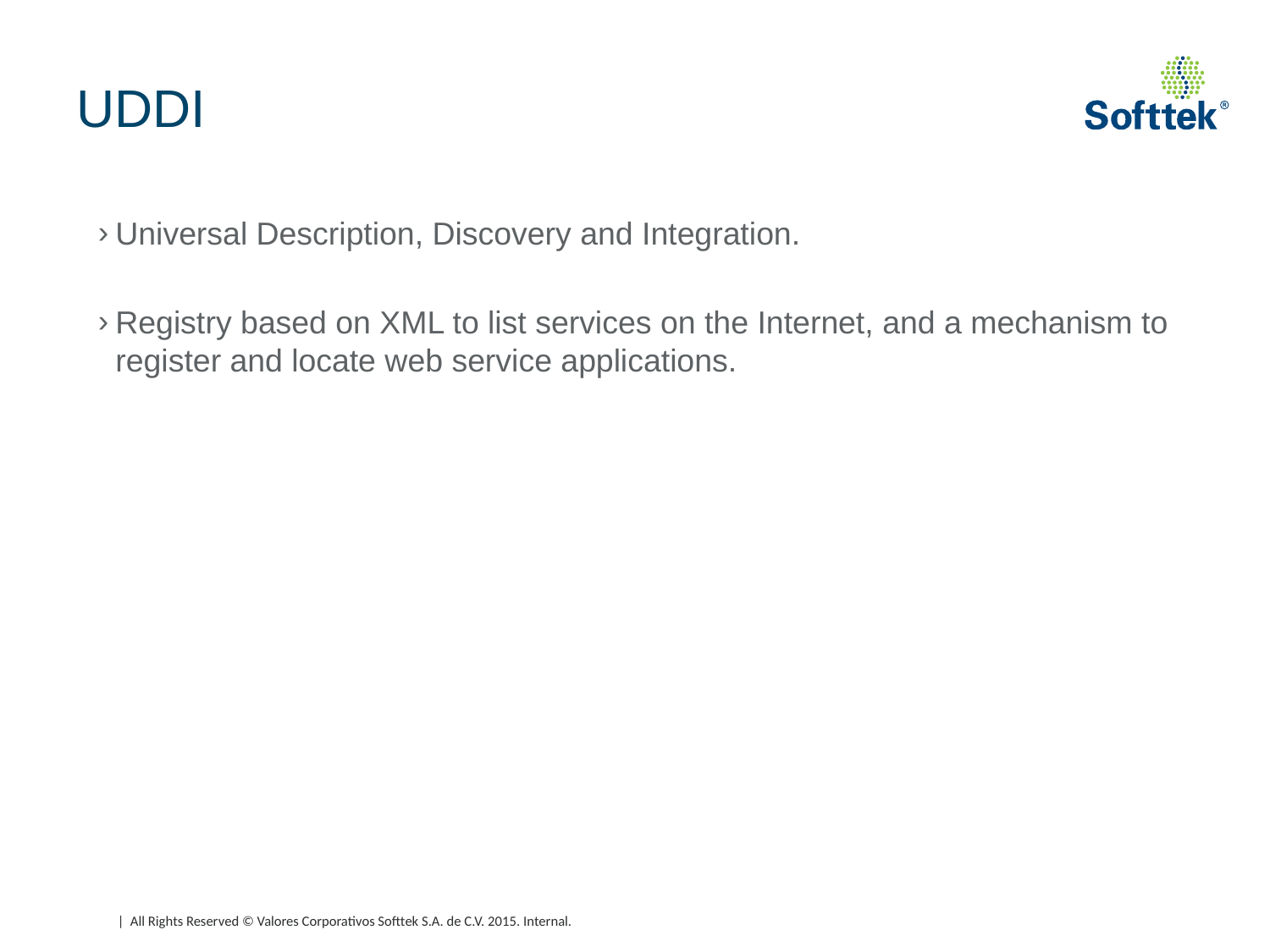

# UDDI

Universal Description, Discovery and Integration.

Registry based on XML to list services on the Internet, and a mechanism to register and locate web service applications.